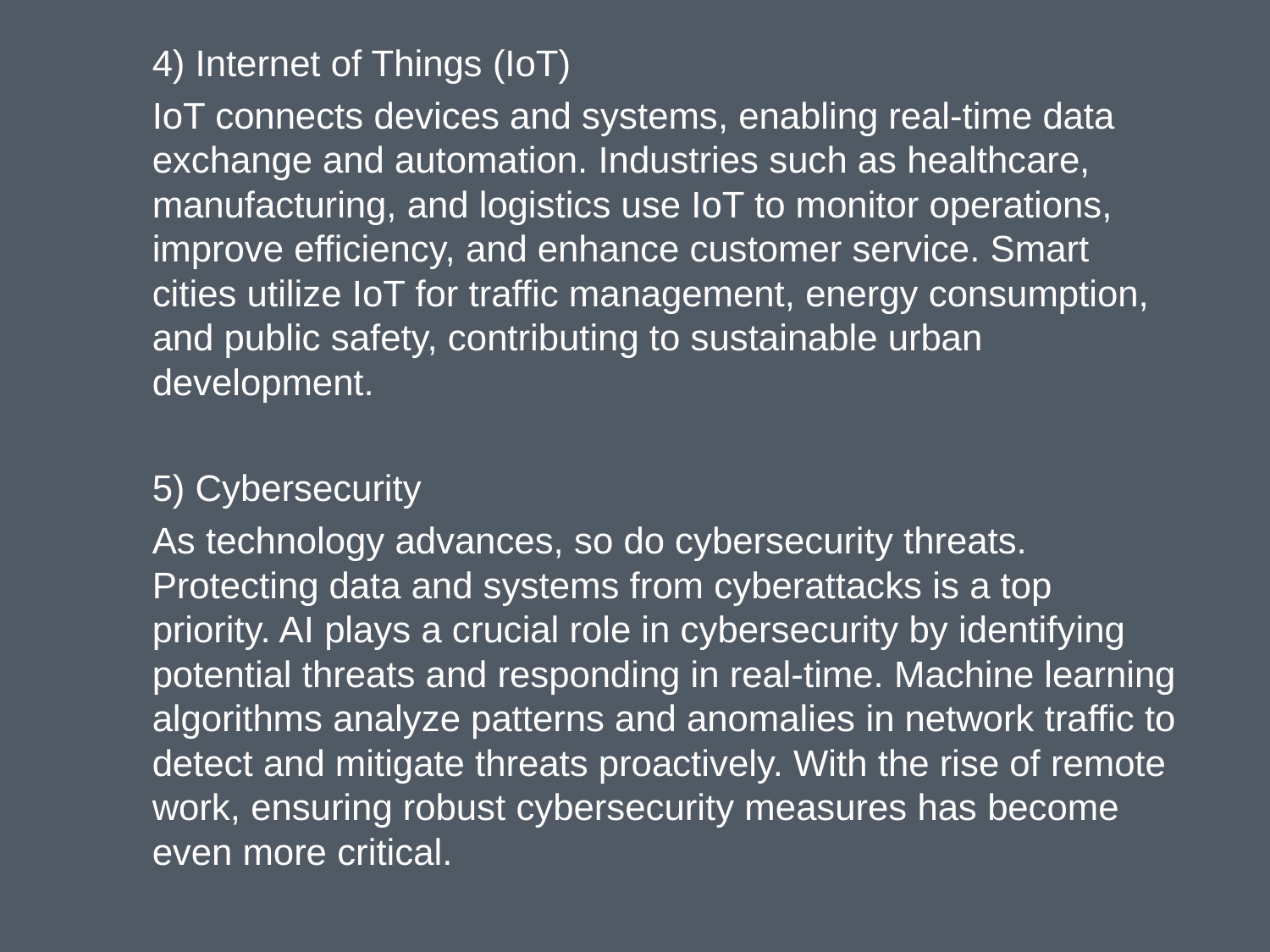

4) Internet of Things (IoT)
IoT connects devices and systems, enabling real-time data exchange and automation. Industries such as healthcare, manufacturing, and logistics use IoT to monitor operations, improve efficiency, and enhance customer service. Smart cities utilize IoT for traffic management, energy consumption, and public safety, contributing to sustainable urban development.

5) Cybersecurity
As technology advances, so do cybersecurity threats. Protecting data and systems from cyberattacks is a top priority. AI plays a crucial role in cybersecurity by identifying potential threats and responding in real-time. Machine learning algorithms analyze patterns and anomalies in network traffic to detect and mitigate threats proactively. With the rise of remote work, ensuring robust cybersecurity measures has become even more critical.